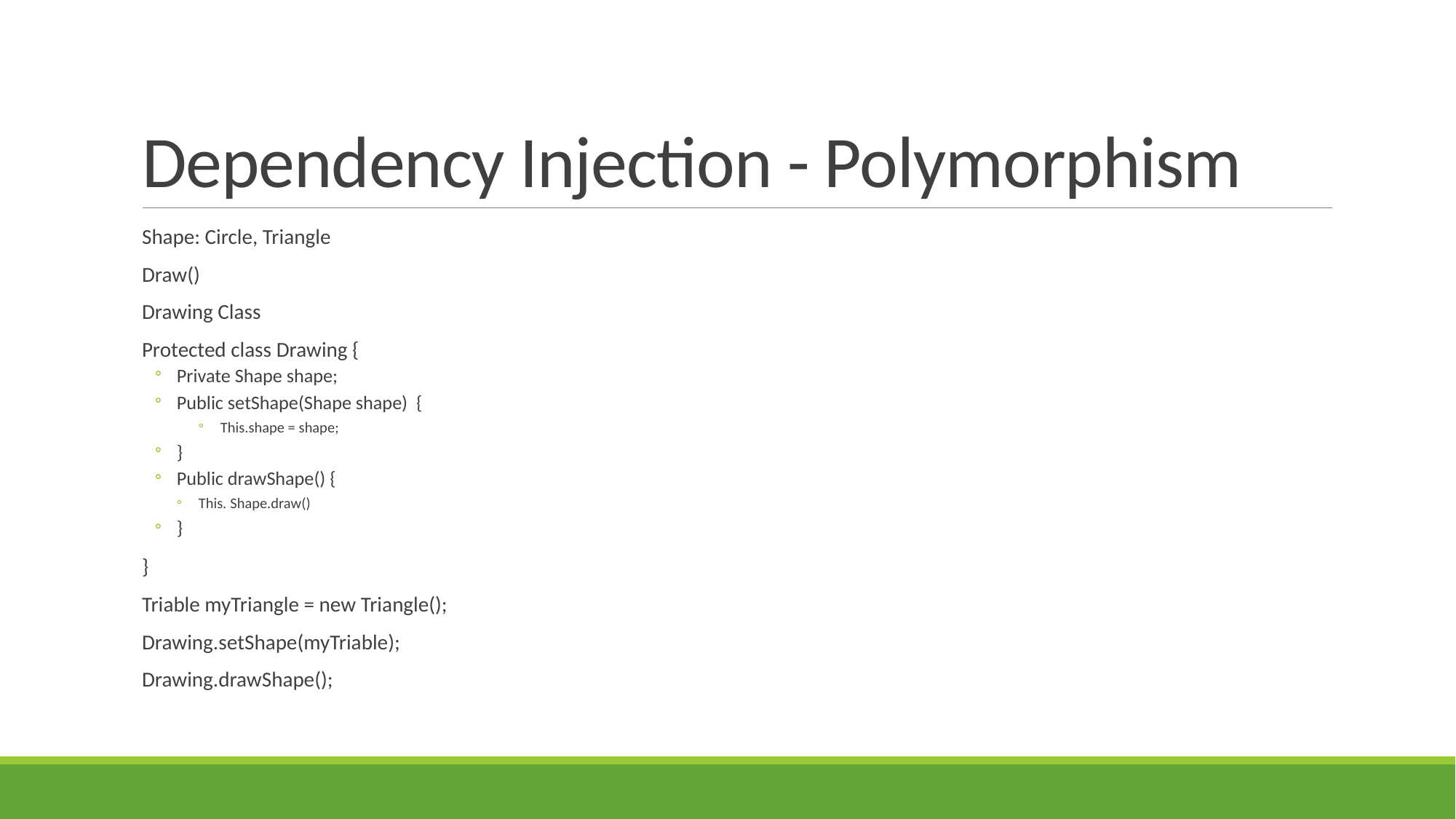

# Dependency Injection - Polymorphism
Shape: Circle, Triangle
Draw()
Drawing Class
Protected class Drawing {
Private Shape shape;
Public setShape(Shape shape)  {
This.shape = shape;
}
Public drawShape() {
This. Shape.draw()
}
}
Triable myTriangle = new Triangle();
Drawing.setShape(myTriable);
Drawing.drawShape();